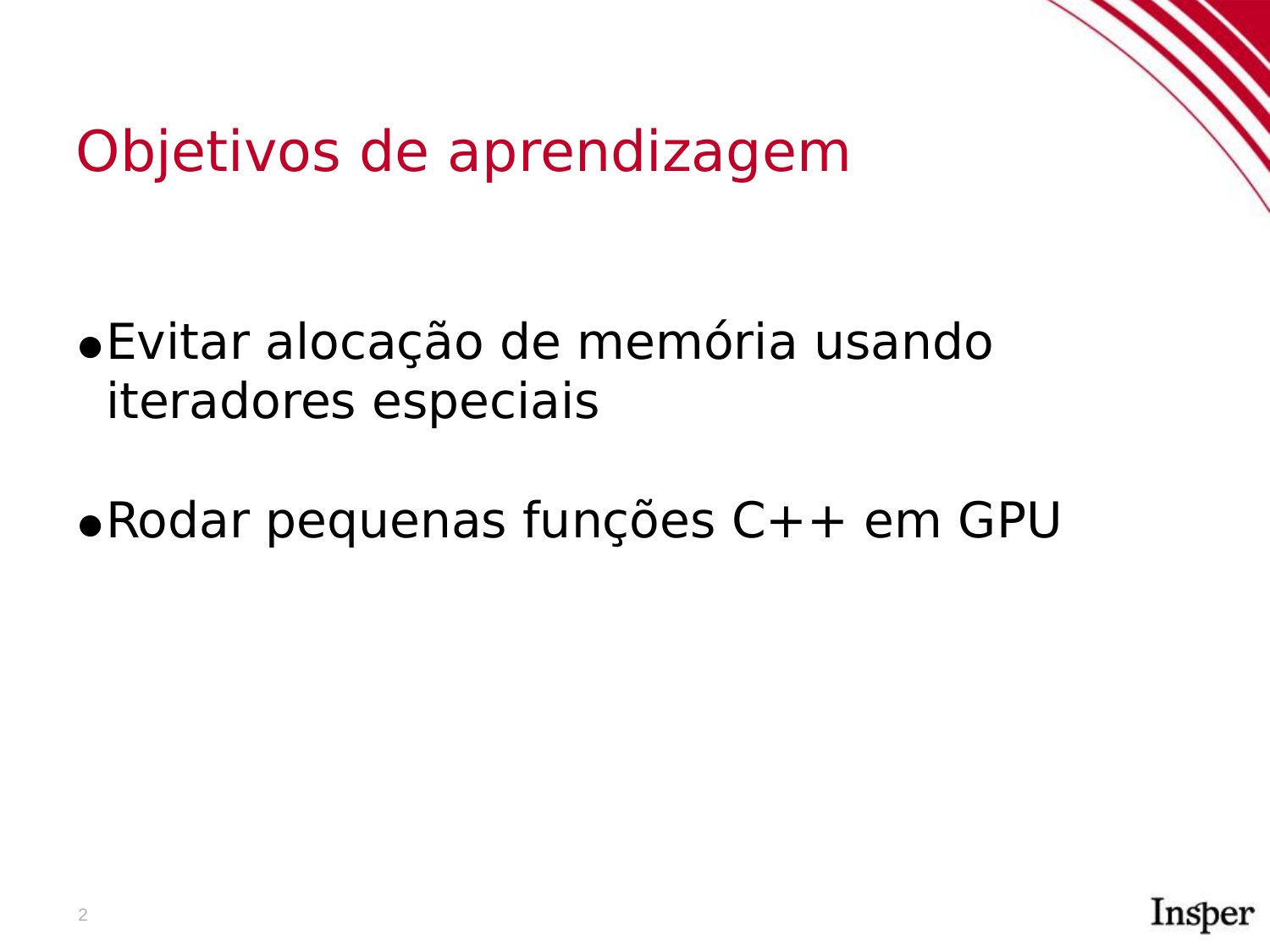

Objetivos de aprendizagem

Evitar alocação de memória usando iteradores especiais
Rodar pequenas funções C++ em GPU

2